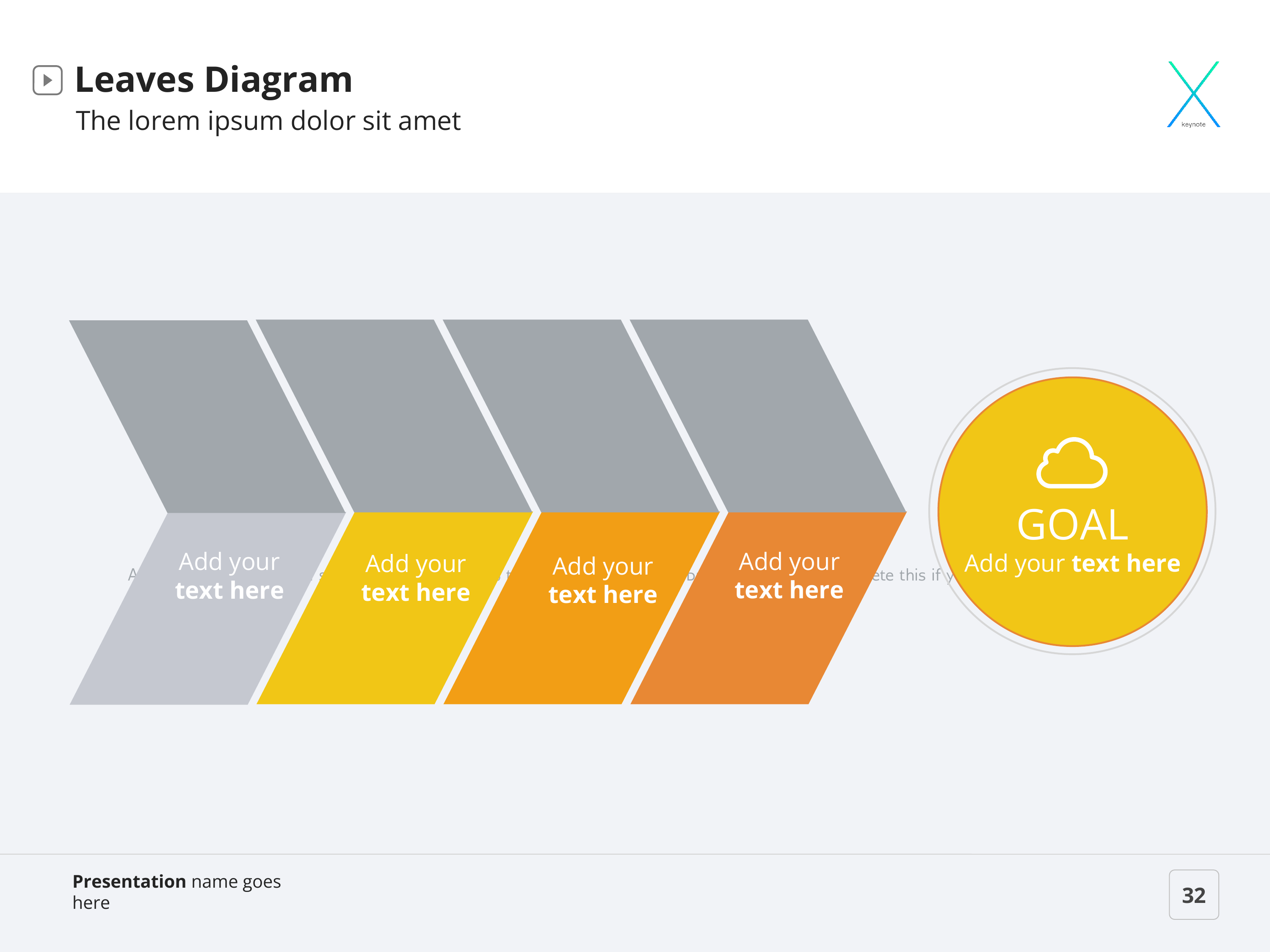

Leaves Diagram
The lorem ipsum dolor sit amet

GOAL
Add your text here

Add your text here
Add your text here
Add your text here
Add your text here
32